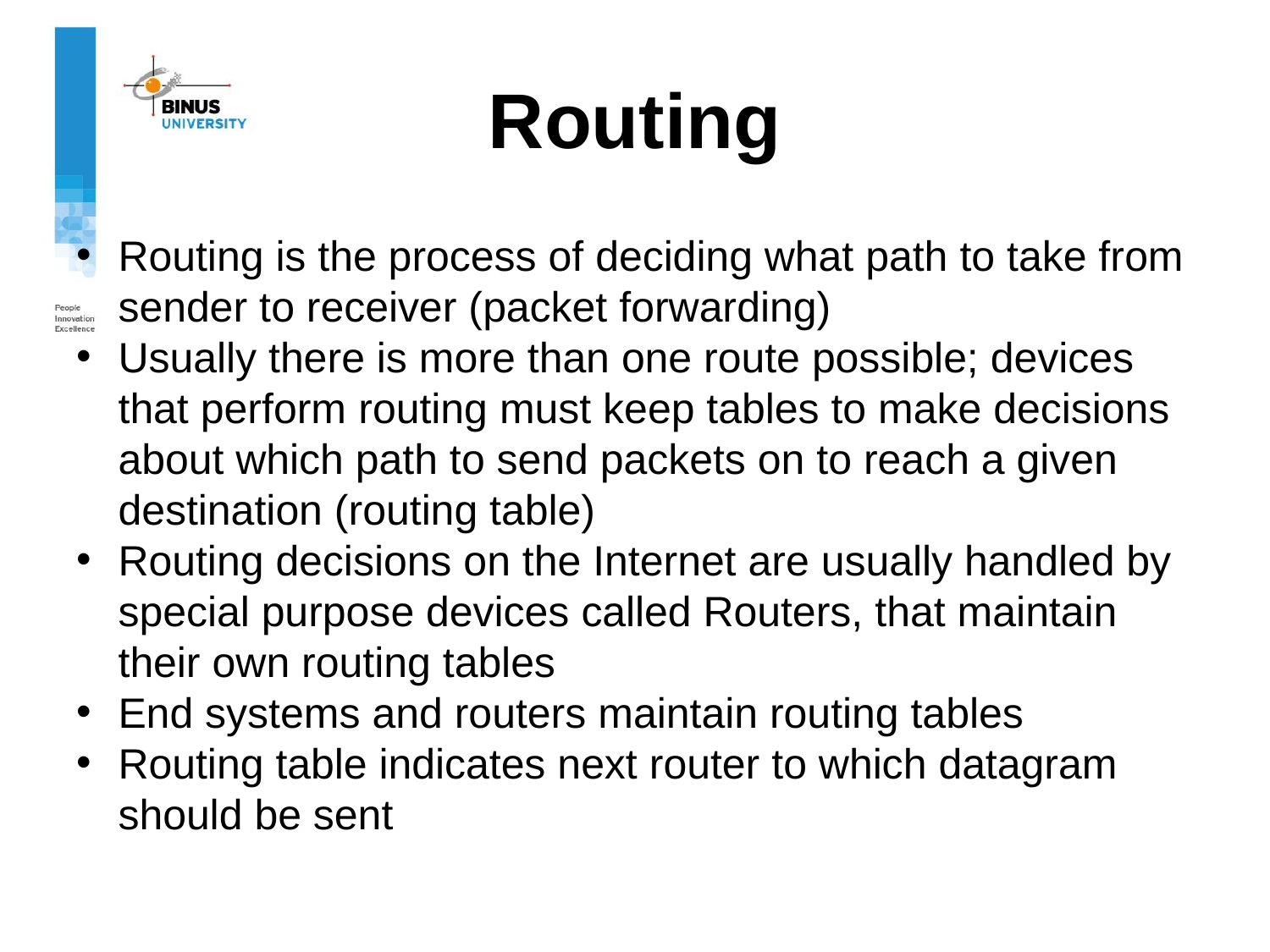

# Routing
Routing is the process of deciding what path to take from sender to receiver (packet forwarding)
Usually there is more than one route possible; devices that perform routing must keep tables to make decisions about which path to send packets on to reach a given destination (routing table)
Routing decisions on the Internet are usually handled by special purpose devices called Routers, that maintain their own routing tables
End systems and routers maintain routing tables
Routing table indicates next router to which datagram should be sent